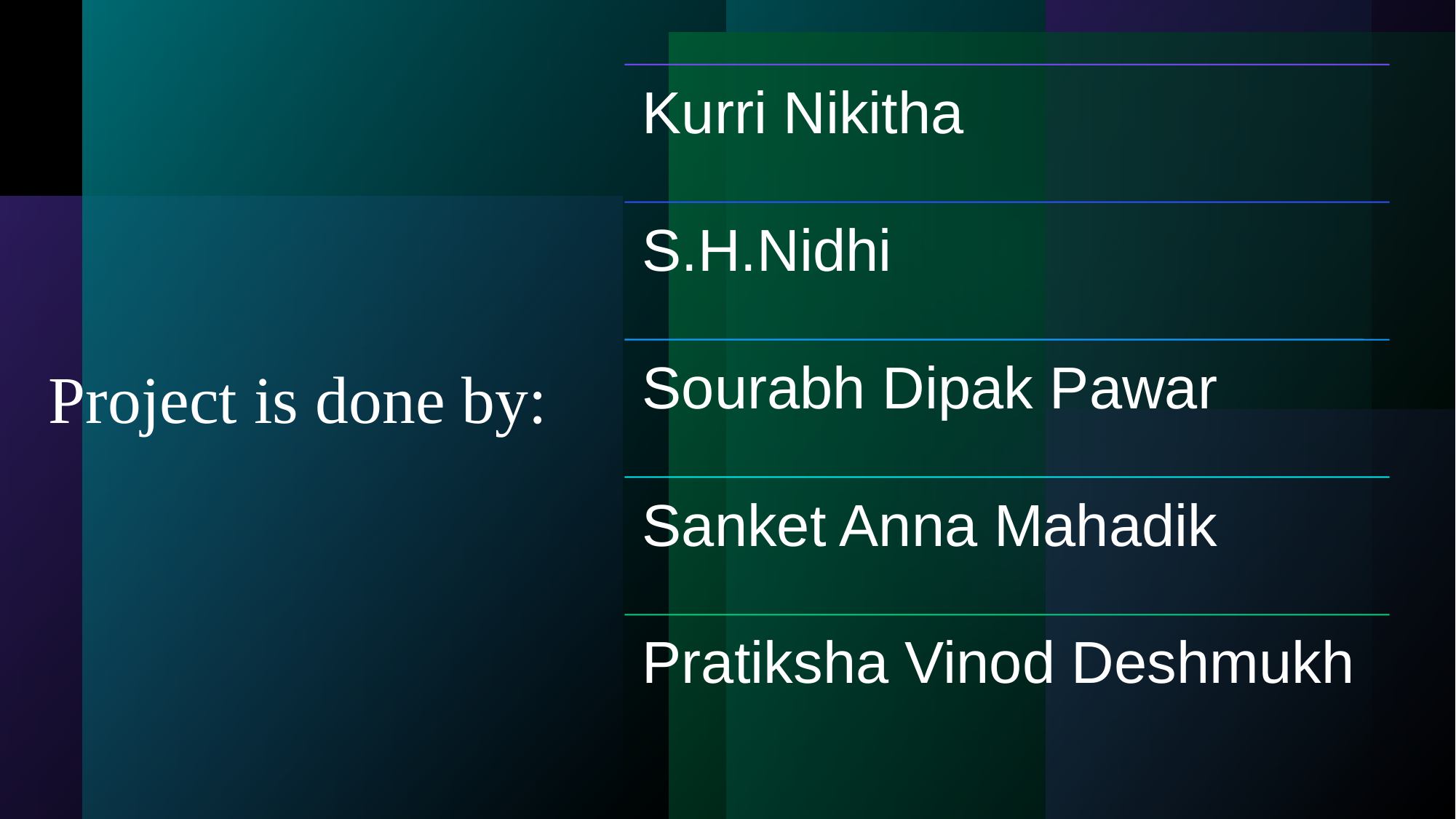

Kurri Nikitha
S.H.Nidhi
Sourabh Dipak Pawar
Sanket Anna Mahadik
Pratiksha Vinod Deshmukh
# Project is done by: